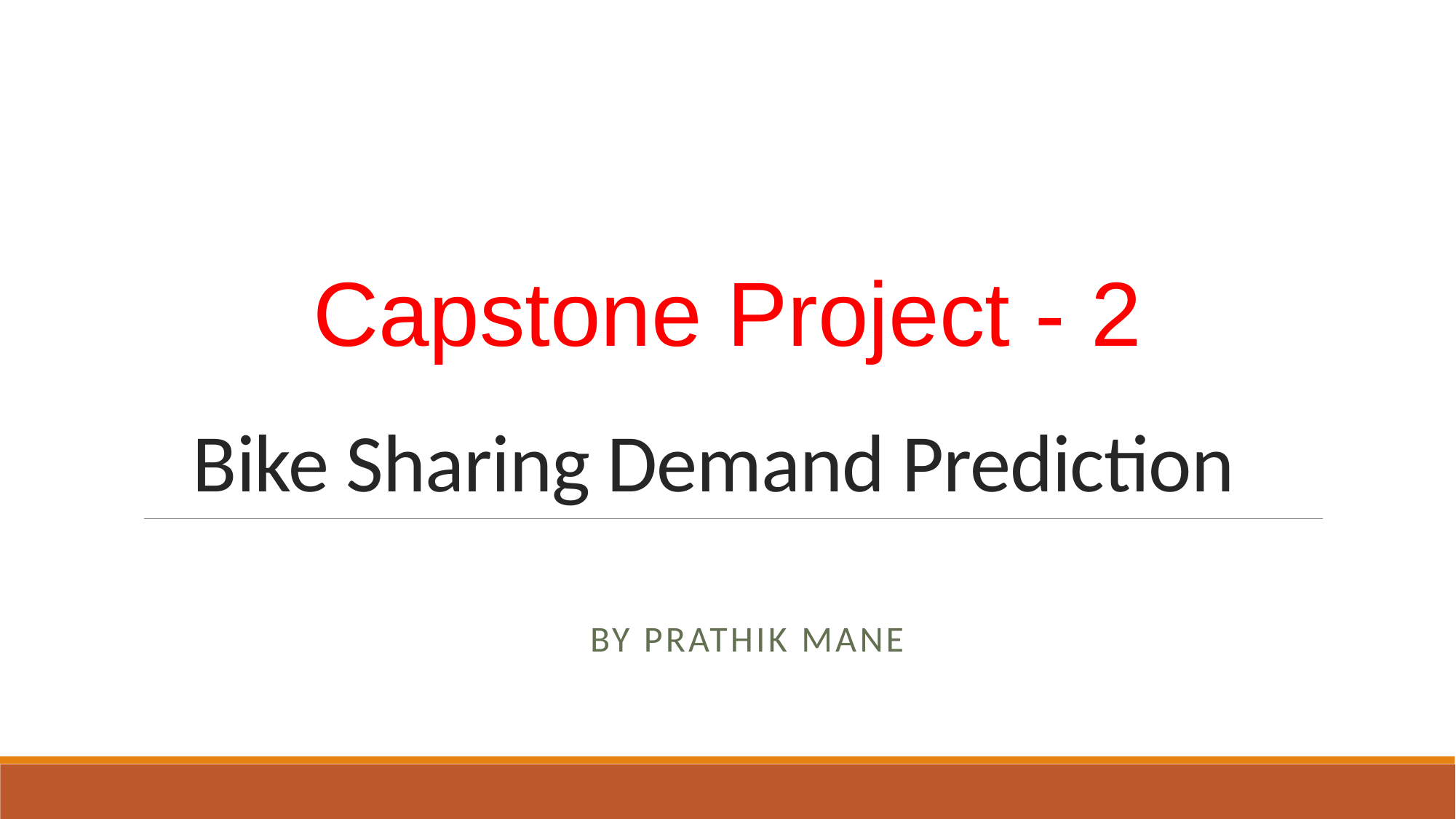

Capstone Project - 2
# Bike Sharing Demand Prediction
By Prathik Mane